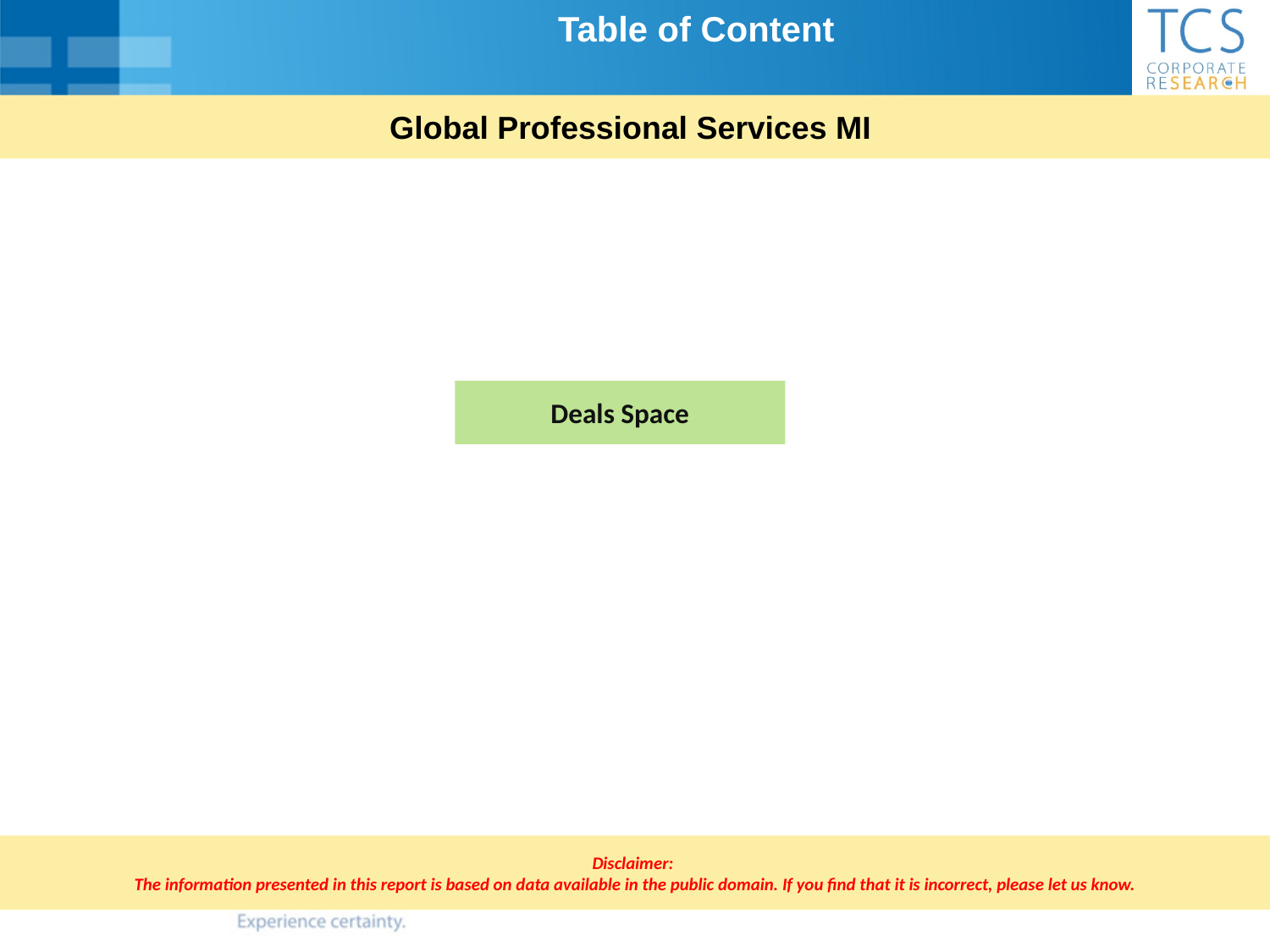

# Table of Content
Global Professional Services MI
Deals Space
Disclaimer:
The information presented in this report is based on data available in the public domain. If you find that it is incorrect, please let us know.